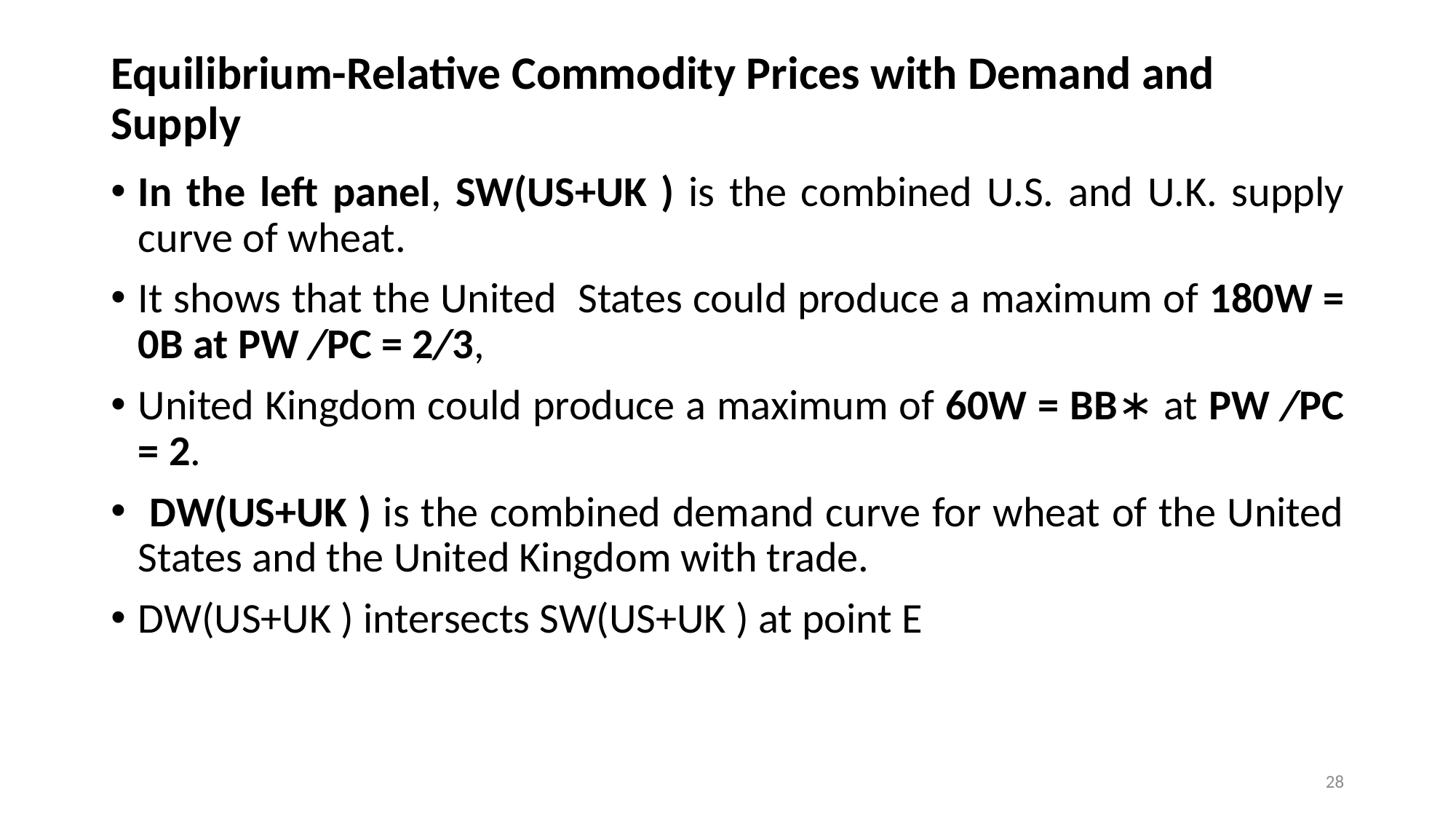

# Equilibrium-Relative Commodity Prices with Demand and Supply
In the left panel, SW(US+UK ) is the combined U.S. and U.K. supply curve of wheat.
It shows that the United  States could produce a maximum of 180W = 0B at PW /PC = 2/3,
United Kingdom could produce a maximum of 60W = BB∗ at PW /PC = 2.
 DW(US+UK ) is the combined demand curve for wheat of the United States and the United Kingdom with trade.
DW(US+UK ) intersects SW(US+UK ) at point E
28